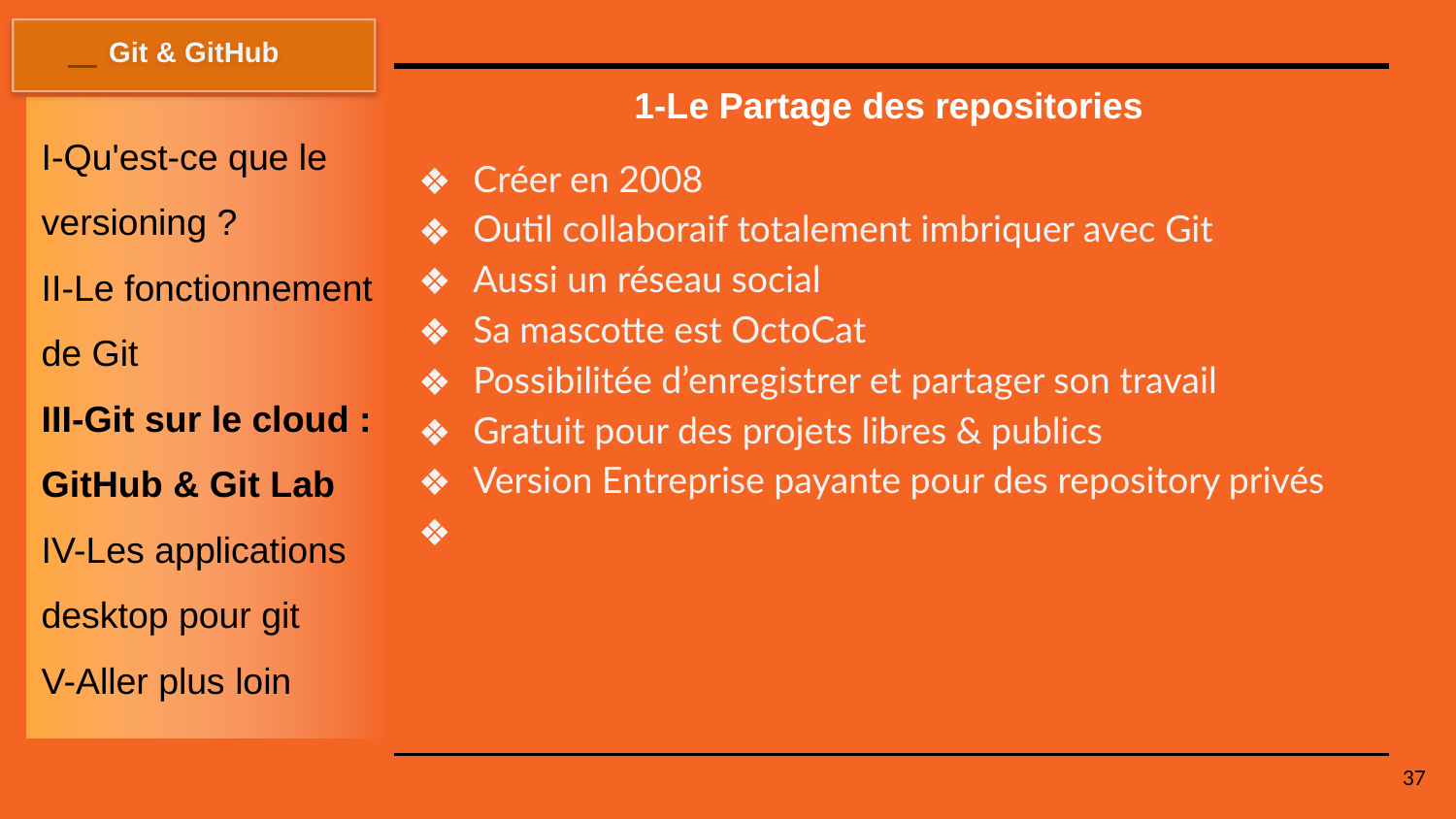

Git & GitHub
# 1-Le Partage des repositories
I-Qu'est-ce que le versioning ?
II-Le fonctionnement de Git
III-Git sur le cloud : GitHub & Git Lab
IV-Les applications desktop pour git
V-Aller plus loin

Créer en 2008
Outil collaboraif totalement imbriquer avec Git
Aussi un réseau social
Sa mascotte est OctoCat
Possibilitée d’enregistrer et partager son travail
Gratuit pour des projets libres & publics
Version Entreprise payante pour des repository privés

37